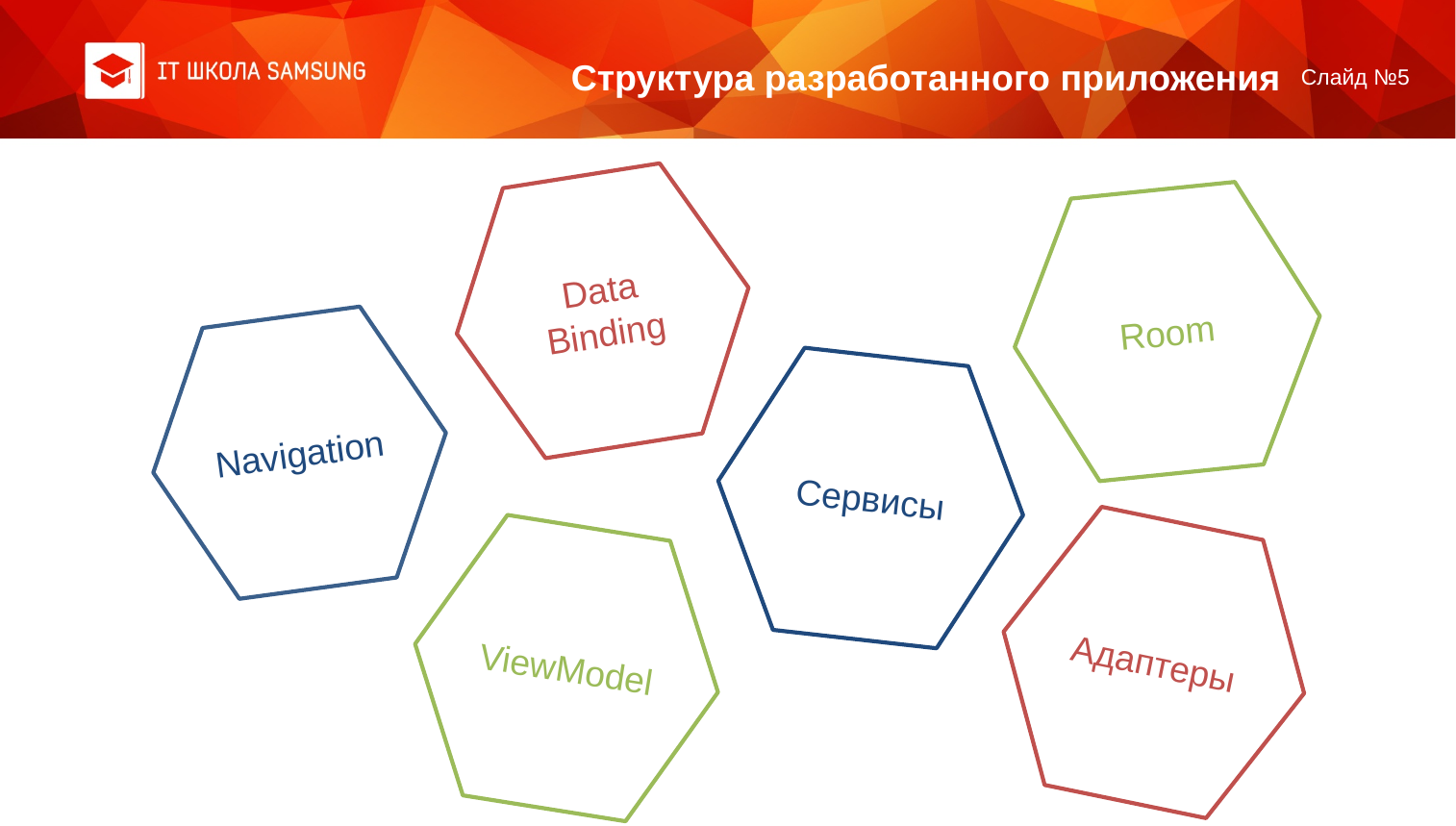

Структура разработанного приложения
Слайд №5
Data Binding
Room
Navigation
Сервисы
Адаптеры
ViewModel